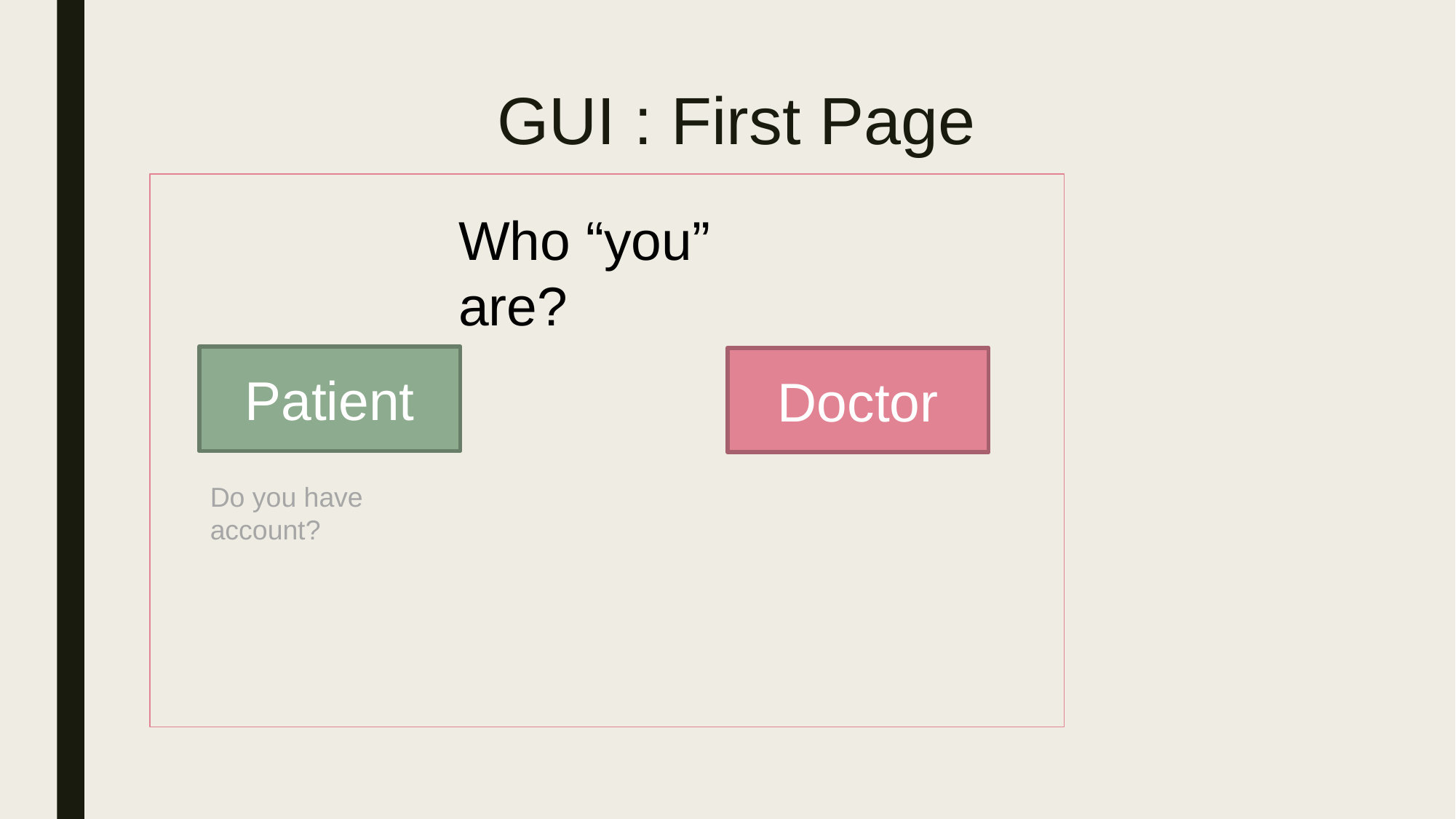

# GUI : First Page

Who “you” are?
Patient
Doctor
Do you have account?